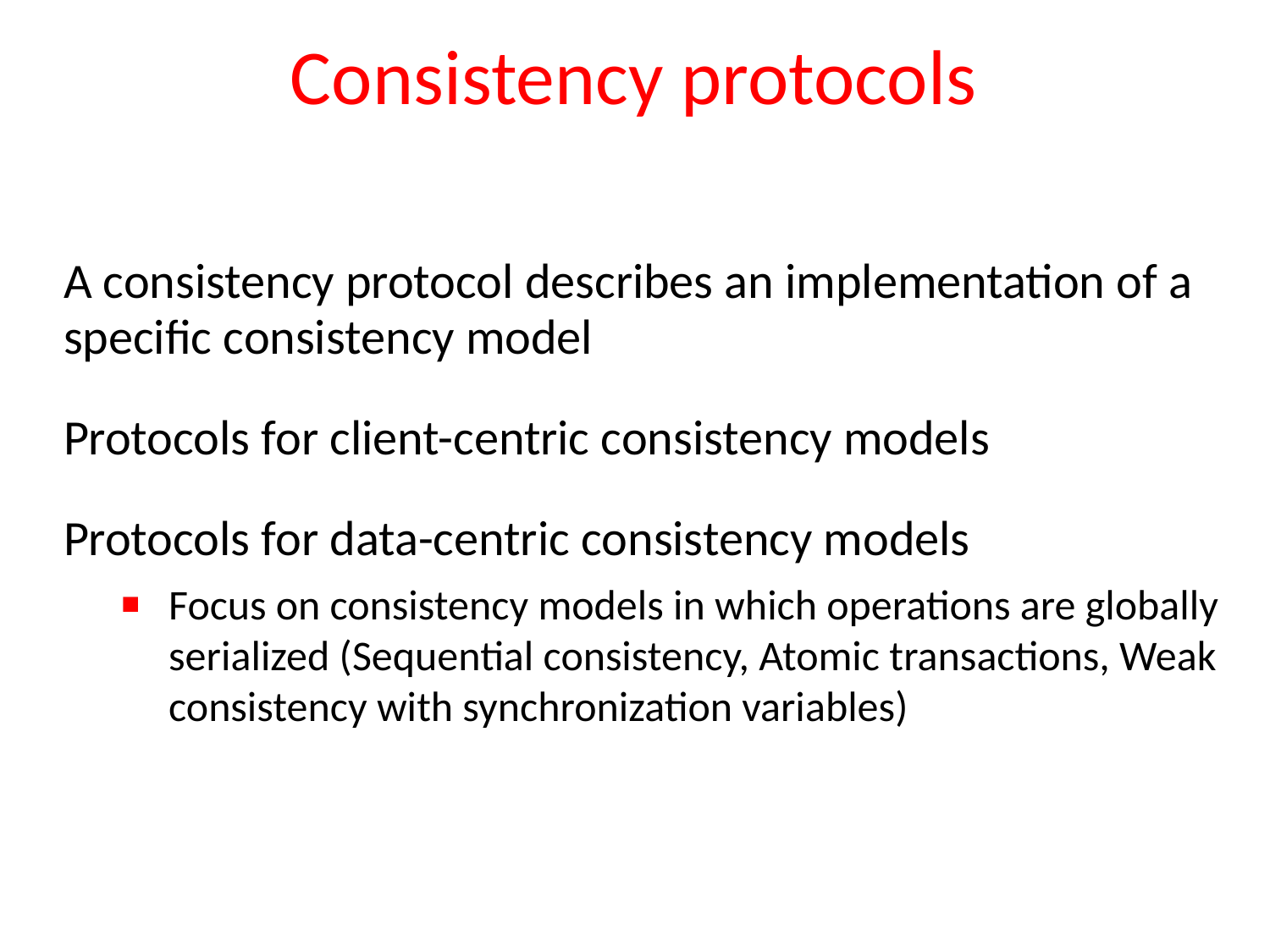

# Consistency protocols
A consistency protocol describes an implementation of a specific consistency model

Protocols for client-centric consistency models

Protocols for data-centric consistency models
Focus on consistency models in which operations are globally serialized (Sequential consistency, Atomic transactions, Weak consistency with synchronization variables)